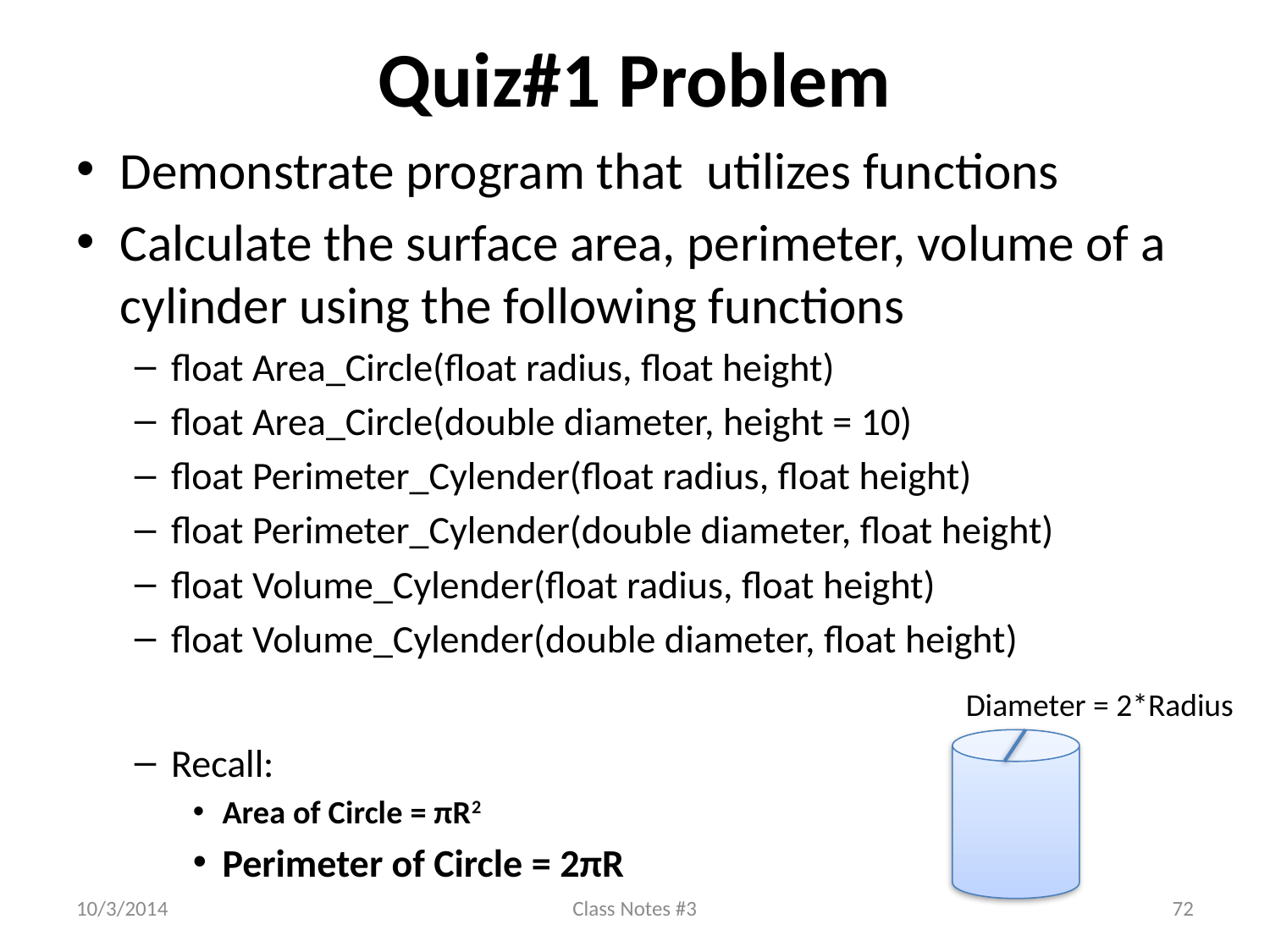

# Quiz#1 Problem
Demonstrate program that  utilizes functions
Calculate the surface area, perimeter, volume of a cylinder using the following functions
float Area_Circle(float radius, float height)
float Area_Circle(double diameter, height = 10)
float Perimeter_Cylender(float radius, float height)
float Perimeter_Cylender(double diameter, float height)
float Volume_Cylender(float radius, float height)
float Volume_Cylender(double diameter, float height)

Recall:
Area of Circle = πR2
Perimeter of Circle = 2πR

Diameter = 2*Radius

10/3/2014
Class Notes #3
72